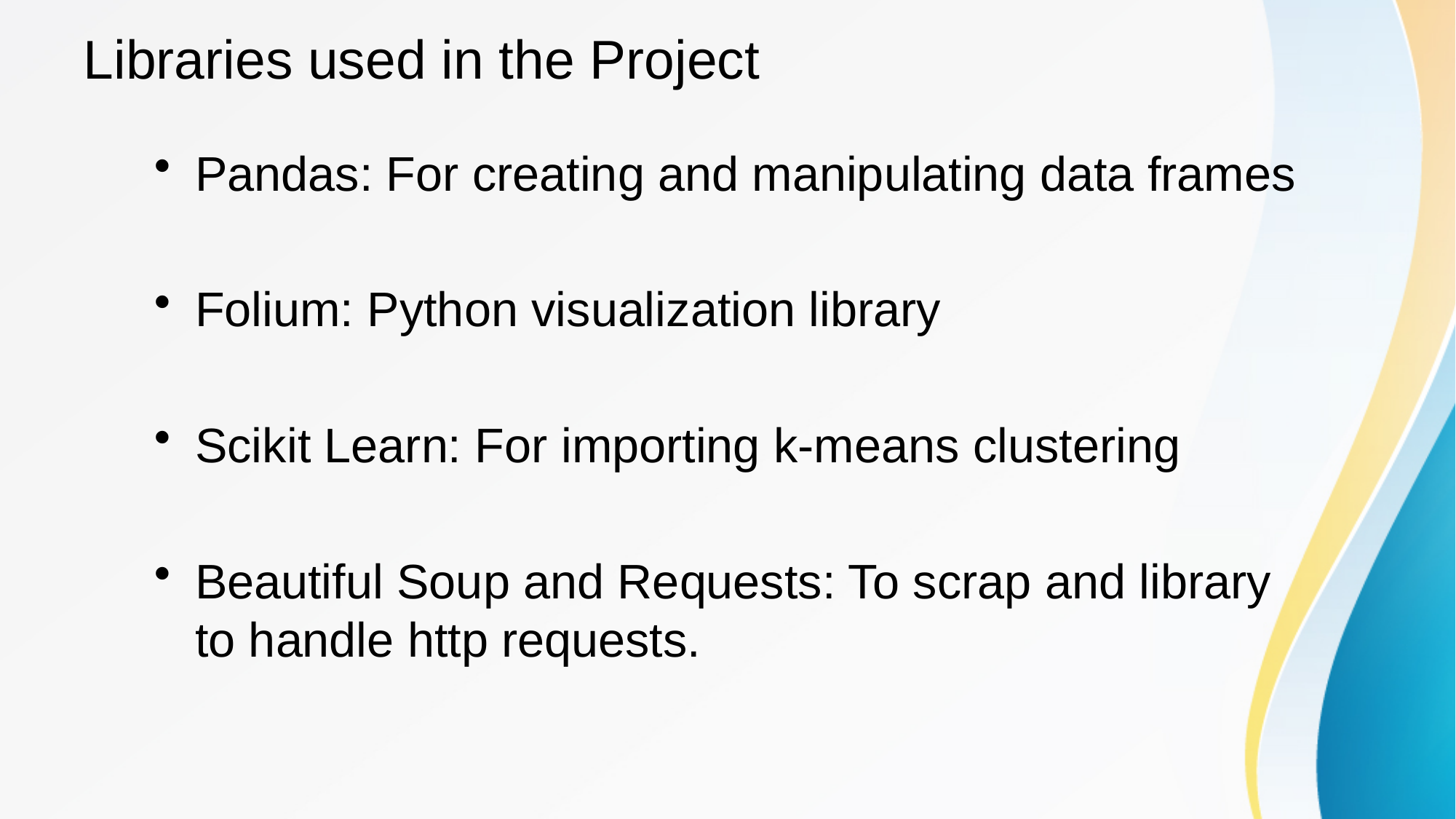

# Libraries used in the Project
Pandas: For creating and manipulating data frames

Folium: Python visualization library

Scikit Learn: For importing k-means clustering

Beautiful Soup and Requests: To scrap and library to handle http requests.